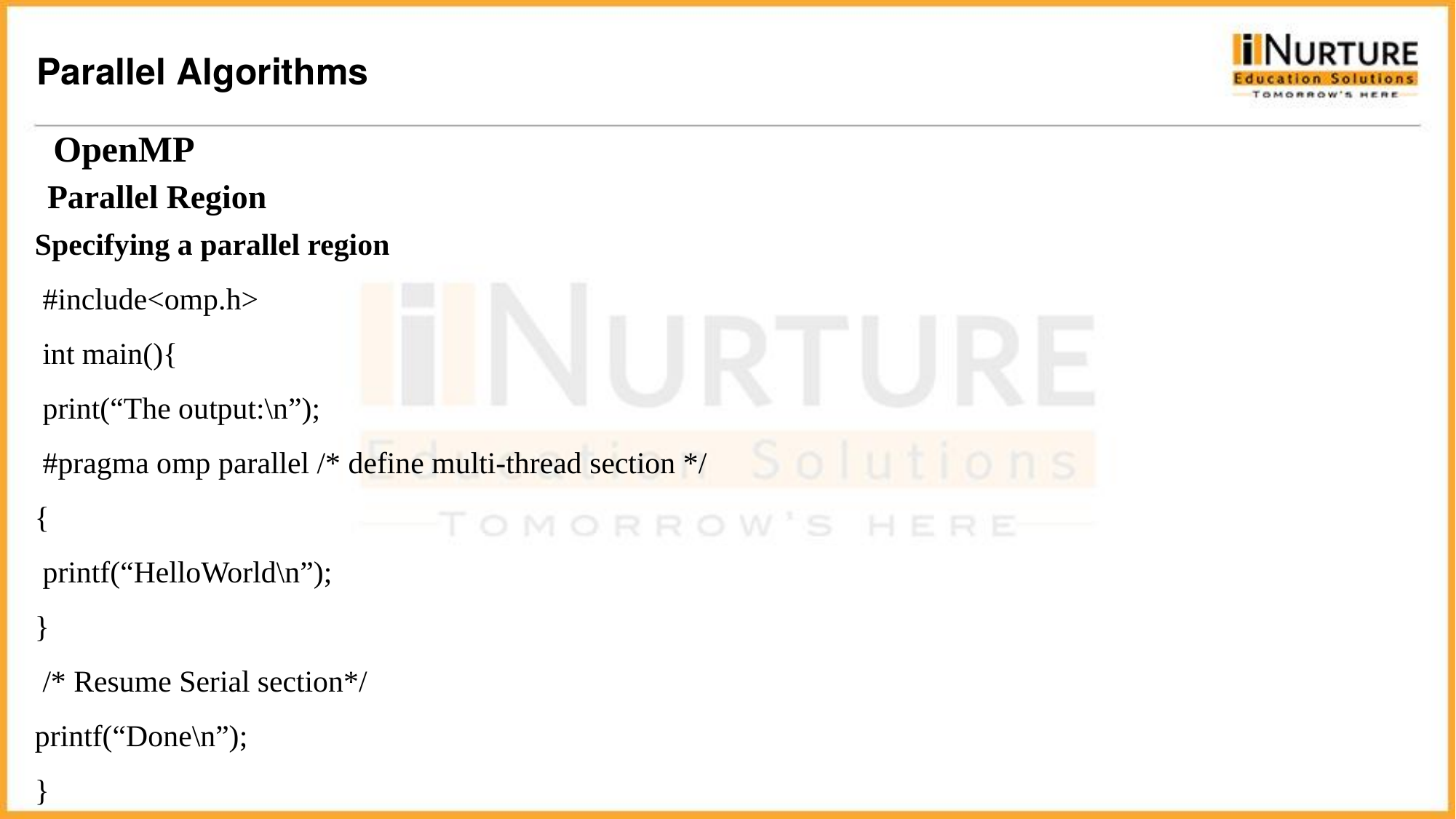

Parallel Algorithms
OpenMP
Parallel Region
Specifying a parallel region
 #include<omp.h>
 int main(){
 print(“The output:\n”);
 #pragma omp parallel /* define multi-thread section */
{
 printf(“HelloWorld\n”);
}
 /* Resume Serial section*/
printf(“Done\n”);
}